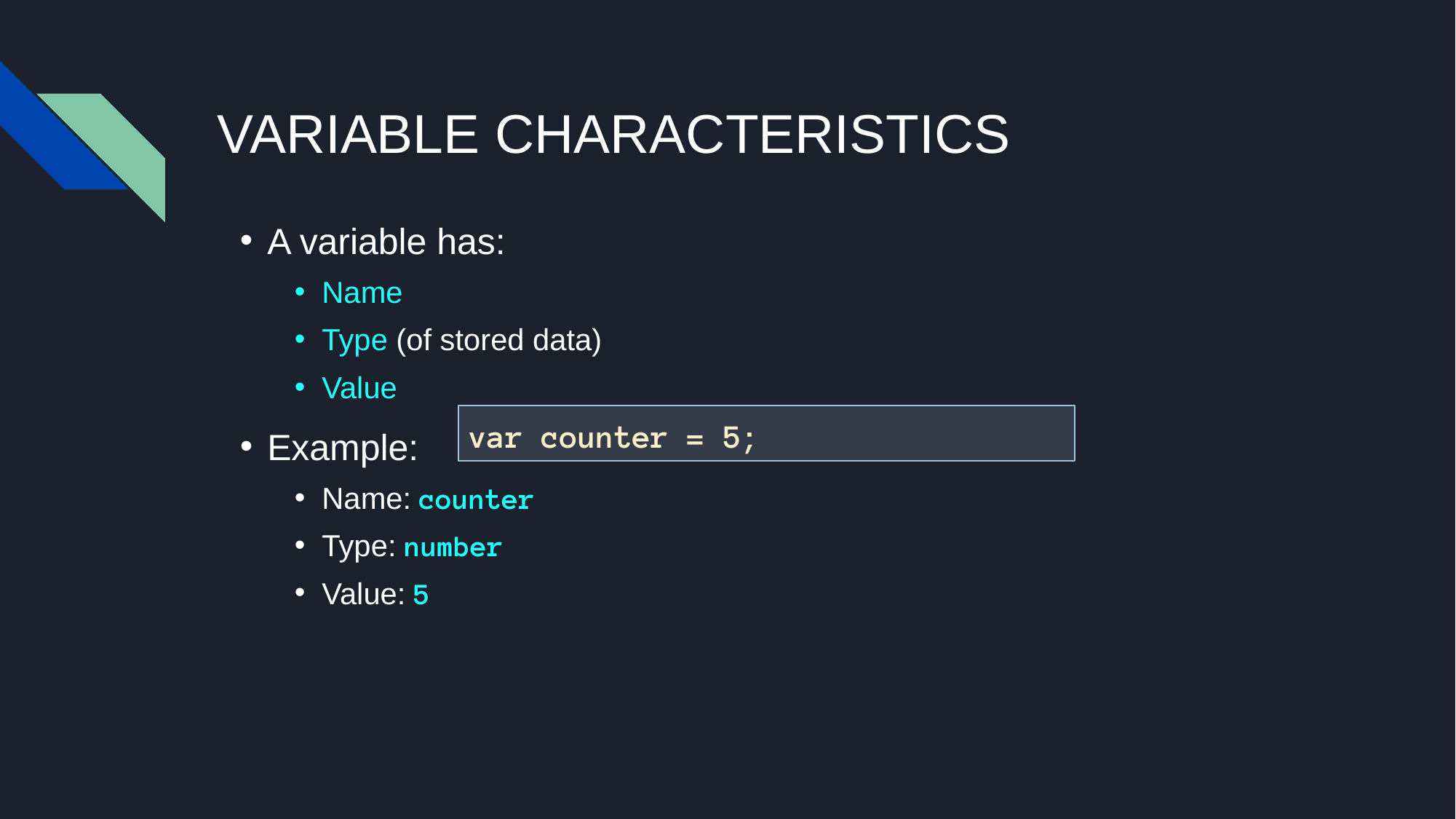

# VARIABLE CHARACTERISTICS
A variable has:
Name
Type (of stored data)
Value
Example:
Name: counter
Type: number
Value: 5

var counter = 5;